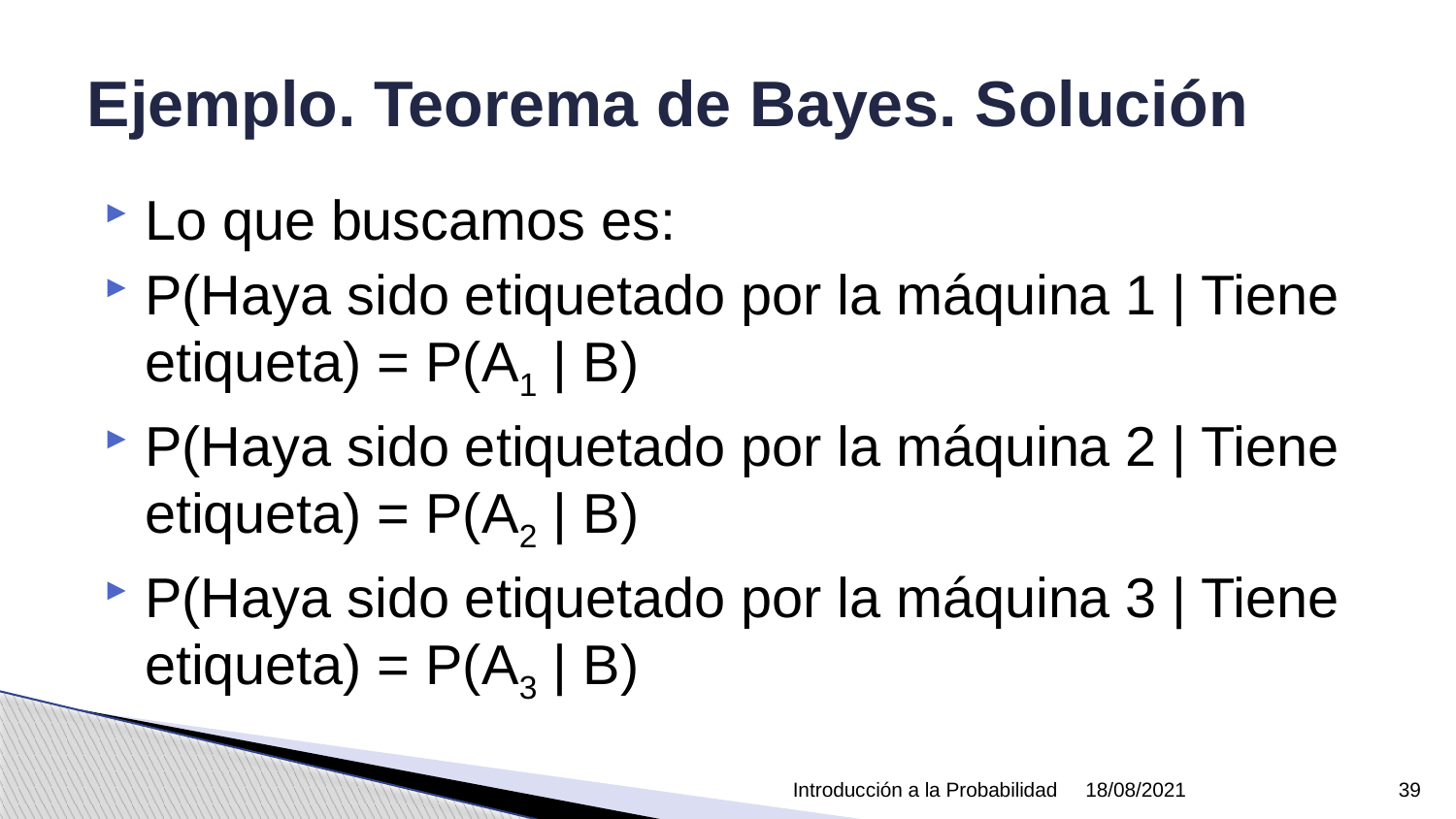

# Ejemplo. Teorema de Bayes. Solución
Lo que buscamos es:
P(Haya sido etiquetado por la máquina 1 | Tiene etiqueta) = P(A1 | B)
P(Haya sido etiquetado por la máquina 2 | Tiene etiqueta) = P(A2 | B)
P(Haya sido etiquetado por la máquina 3 | Tiene etiqueta) = P(A3 | B)
Introducción a la Probabilidad
18/08/2021
39